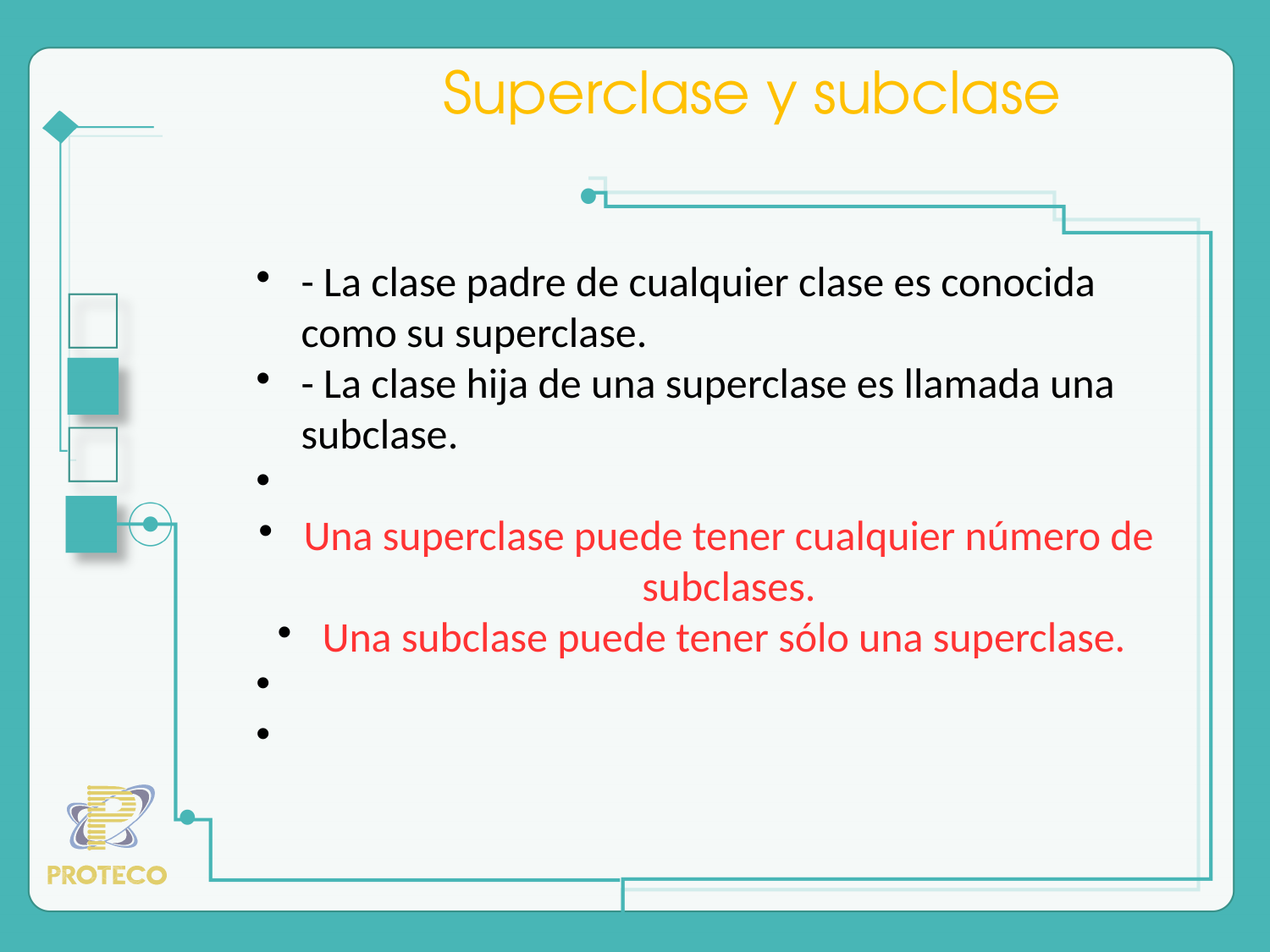

Superclase y subclase
- La clase padre de cualquier clase es conocida como su superclase.
- La clase hija de una superclase es llamada una subclase.

Una superclase puede tener cualquier número de subclases.
Una subclase puede tener sólo una superclase.